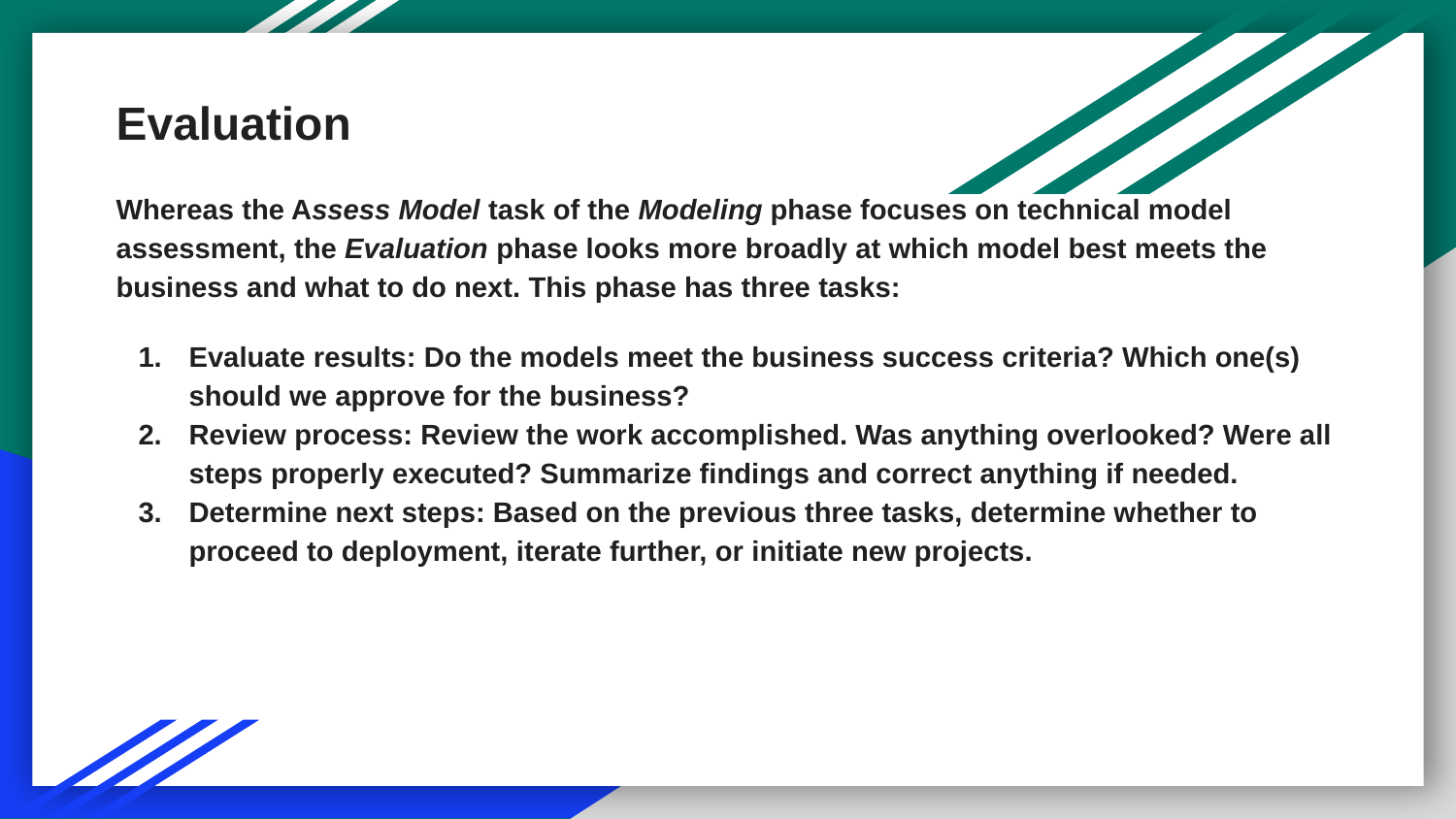

# Evaluation
Whereas the Assess Model task of the Modeling phase focuses on technical model assessment, the Evaluation phase looks more broadly at which model best meets the business and what to do next. This phase has three tasks:
Evaluate results: Do the models meet the business success criteria? Which one(s) should we approve for the business?
Review process: Review the work accomplished. Was anything overlooked? Were all steps properly executed? Summarize findings and correct anything if needed.
Determine next steps: Based on the previous three tasks, determine whether to proceed to deployment, iterate further, or initiate new projects.